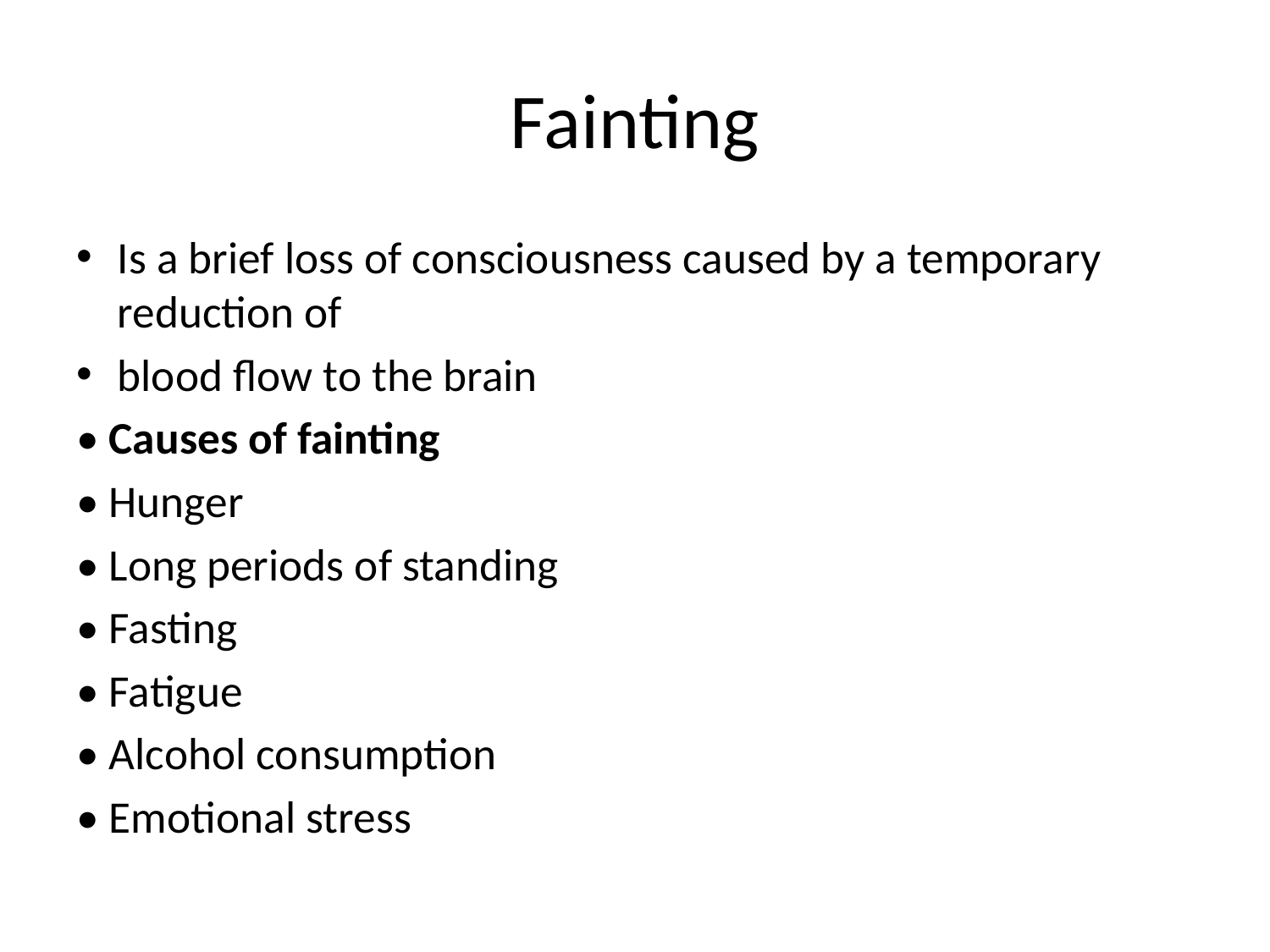

# Fainting
Is a brief loss of consciousness caused by a temporary reduction of
blood flow to the brain
• Causes of fainting
• Hunger
• Long periods of standing
• Fasting
• Fatigue
• Alcohol consumption
• Emotional stress